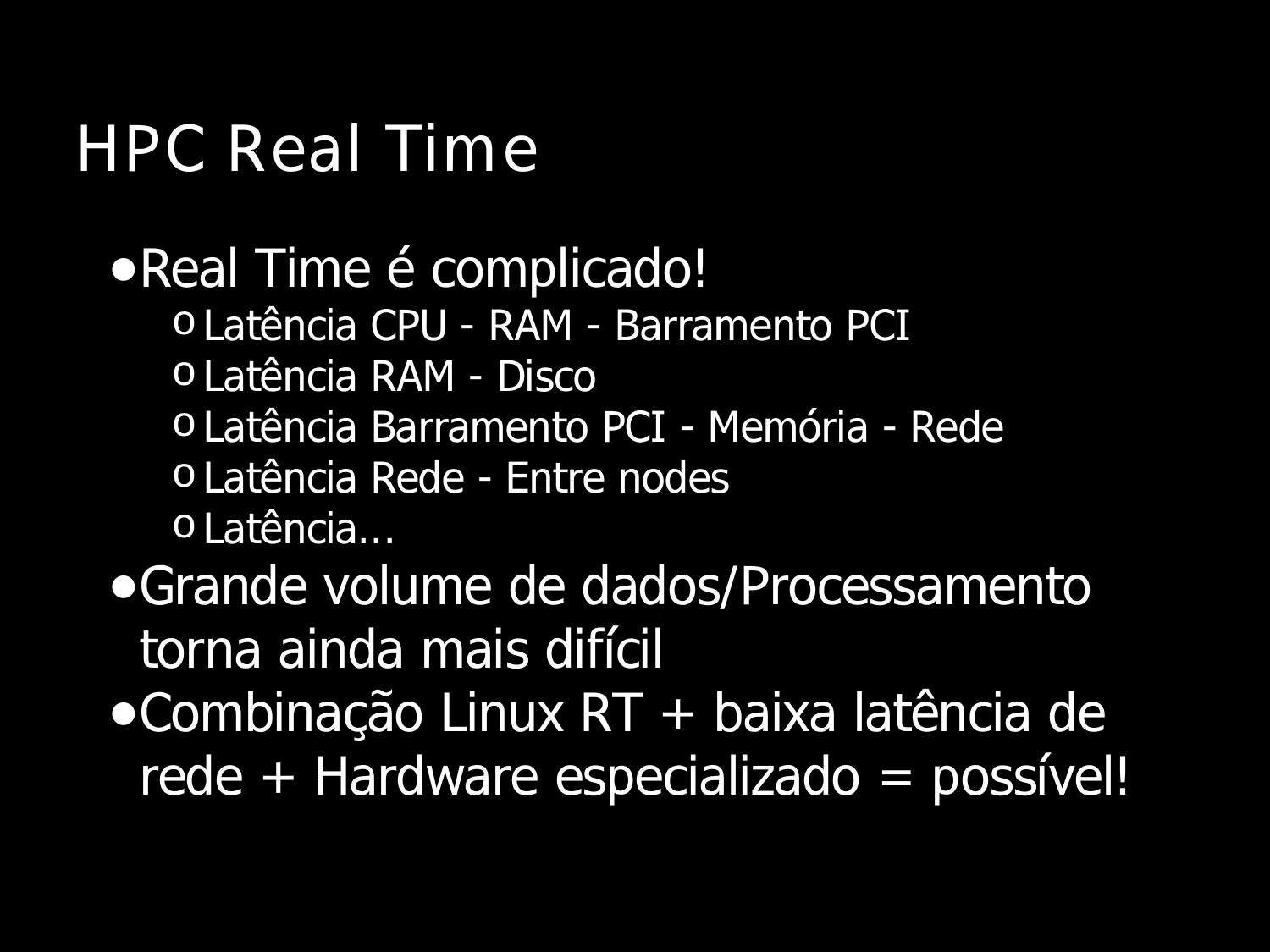

# HPC Real Time
Real Time é complicado!
Latência CPU - RAM - Barramento PCI
Latência RAM - Disco
Latência Barramento PCI - Memória - Rede
Latência Rede - Entre nodes
Latência...
Grande volume de dados/Processamento torna ainda mais difícil
Combinação Linux RT + baixa latência de rede + Hardware especializado = possível!